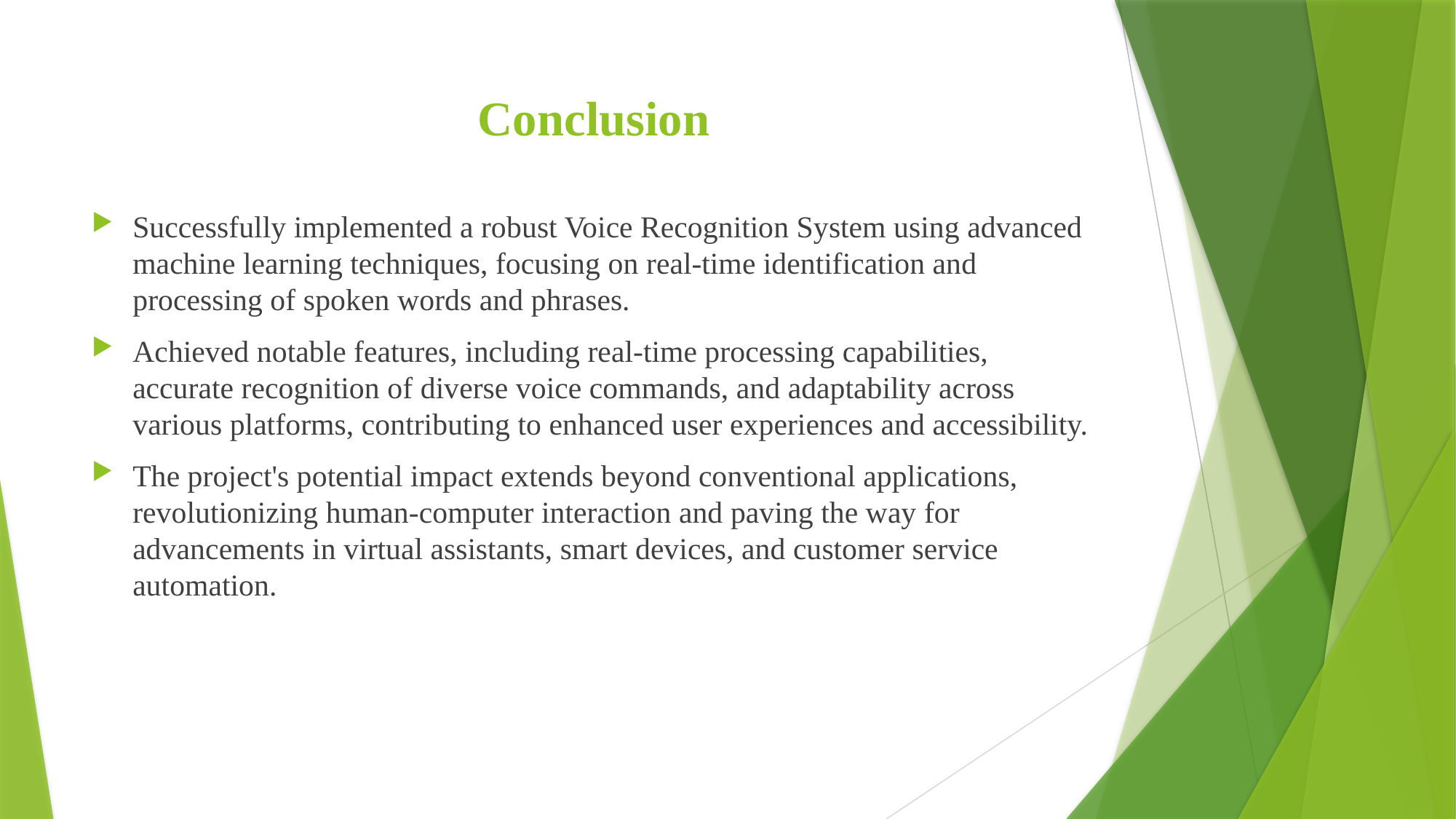

# Conclusion
Successfully implemented a robust Voice Recognition System using advanced machine learning techniques, focusing on real-time identification and processing of spoken words and phrases.
Achieved notable features, including real-time processing capabilities, accurate recognition of diverse voice commands, and adaptability across various platforms, contributing to enhanced user experiences and accessibility.
The project's potential impact extends beyond conventional applications, revolutionizing human-computer interaction and paving the way for advancements in virtual assistants, smart devices, and customer service automation.